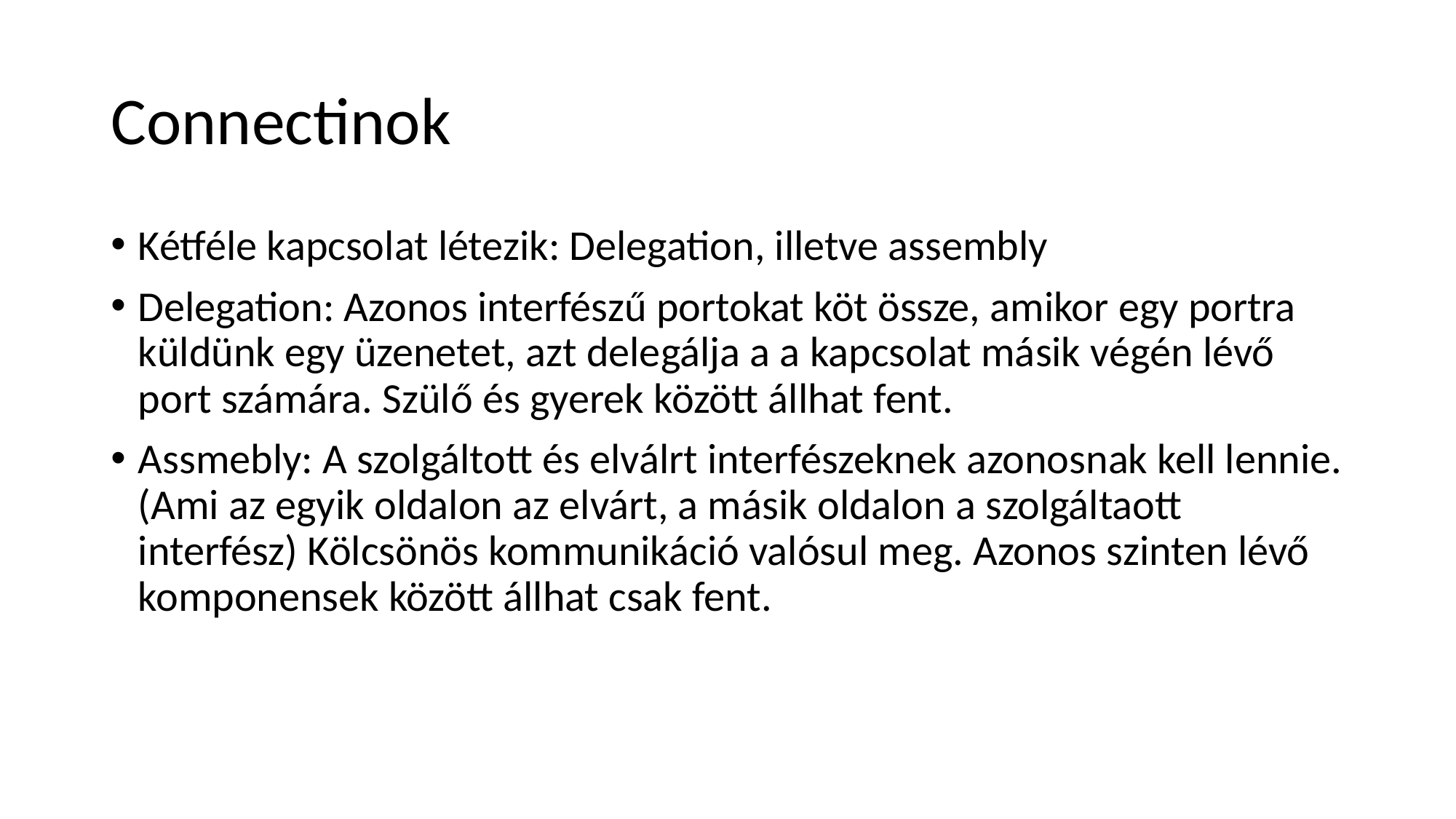

# Connectinok
Kétféle kapcsolat létezik: Delegation, illetve assembly
Delegation: Azonos interfészű portokat köt össze, amikor egy portra küldünk egy üzenetet, azt delegálja a a kapcsolat másik végén lévő port számára. Szülő és gyerek között állhat fent.
Assmebly: A szolgáltott és elválrt interfészeknek azonosnak kell lennie. (Ami az egyik oldalon az elvárt, a másik oldalon a szolgáltaott interfész) Kölcsönös kommunikáció valósul meg. Azonos szinten lévő komponensek között állhat csak fent.